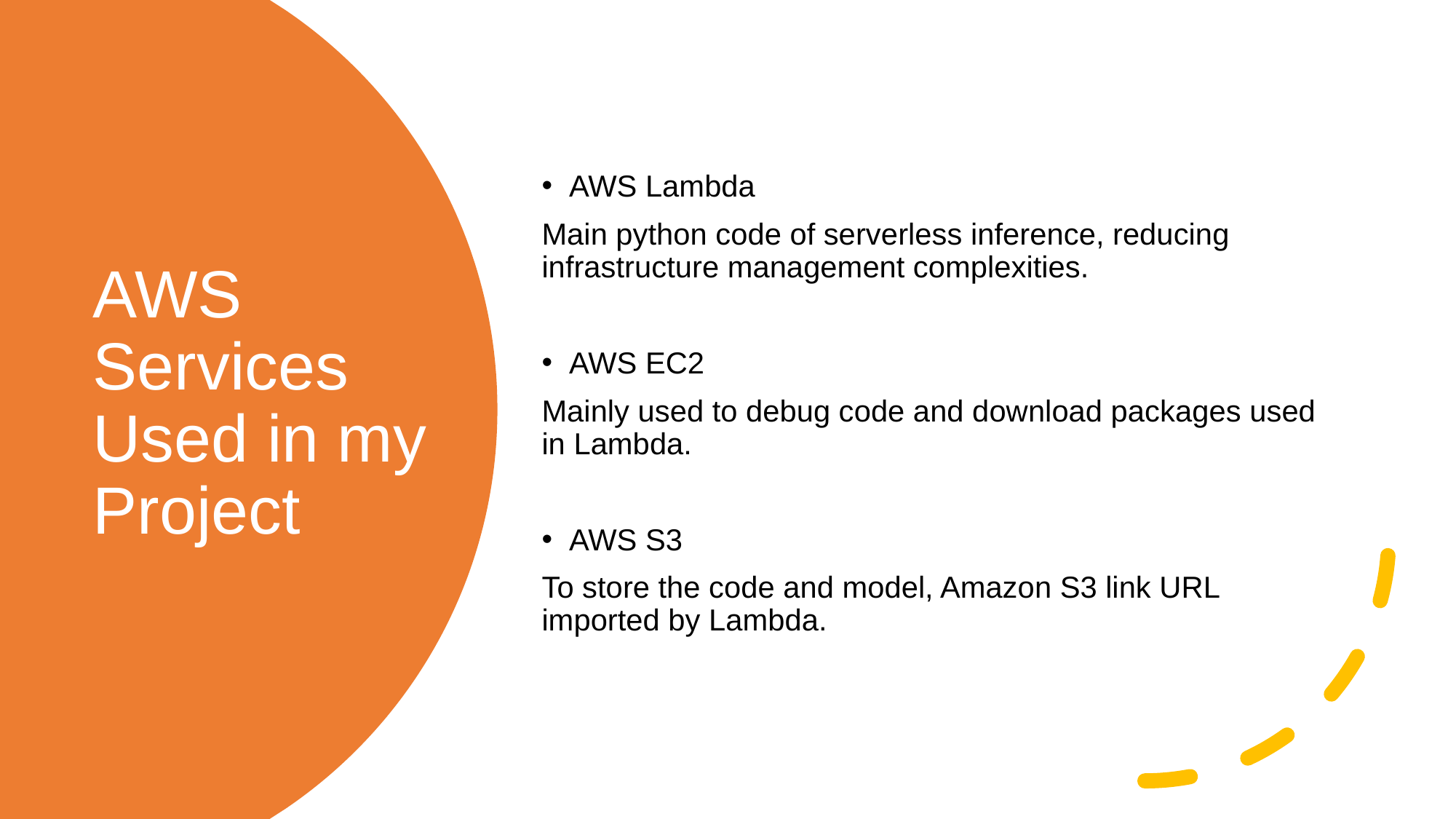

AWS Lambda
Main python code of serverless inference, reducing infrastructure management complexities.

AWS EC2
Mainly used to debug code and download packages used in Lambda.

AWS S3
To store the code and model, Amazon S3 link URL imported by Lambda.
# AWS Services Used in my Project